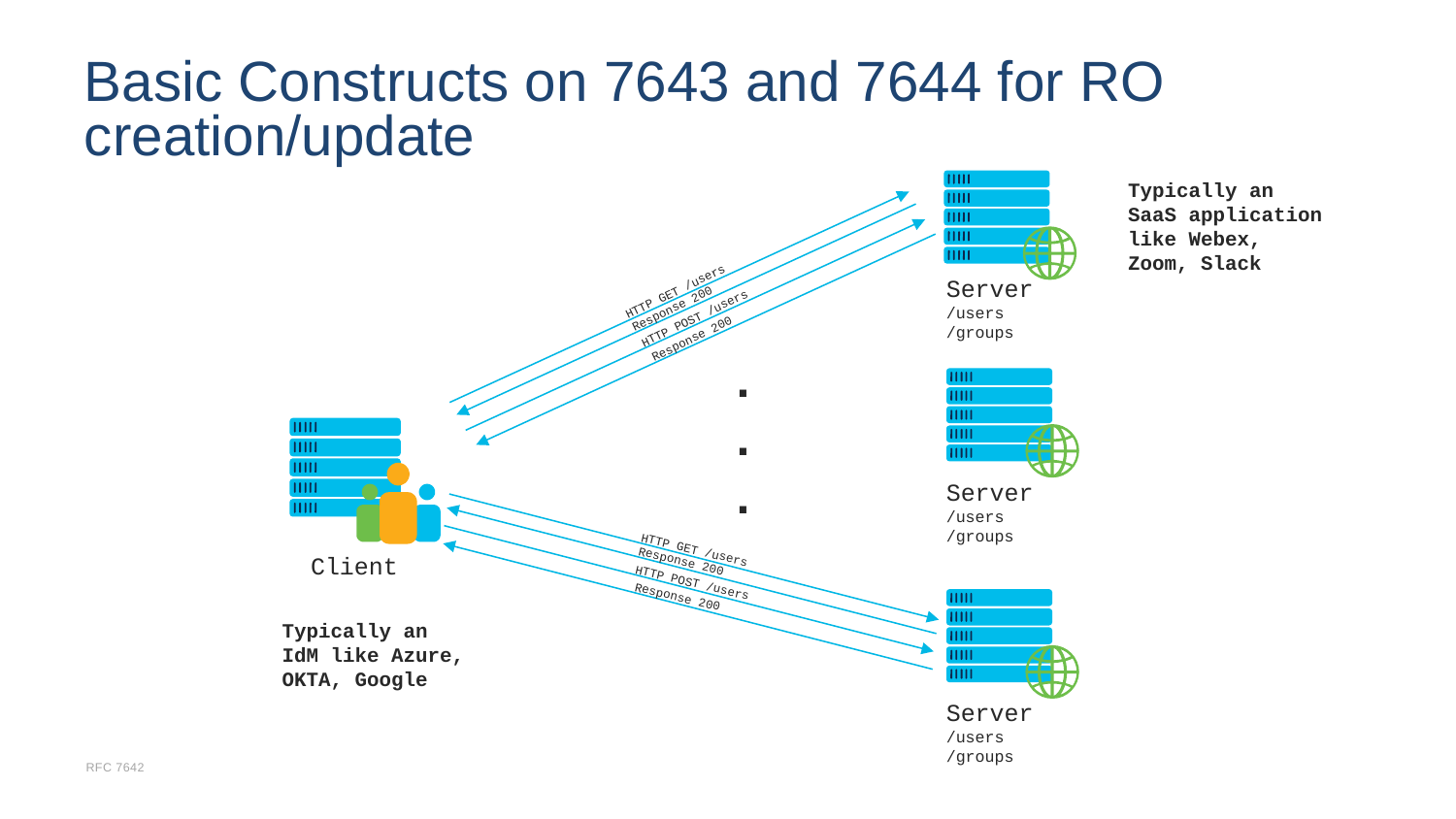

# Basic Constructs on 7643 and 7644 for RO creation/update

Typically an SaaS application like Webex, Zoom, Slack
Server
/users
/groups
HTTP GET /users
Response 200
HTTP POST /users
Response 200
.
.
.

HTTP GET /users
Response 200
HTTP POST /users
Response 200
Server
/users
/groups
Client

Typically an IdM like Azure, OKTA, Google
Server
/users
/groups